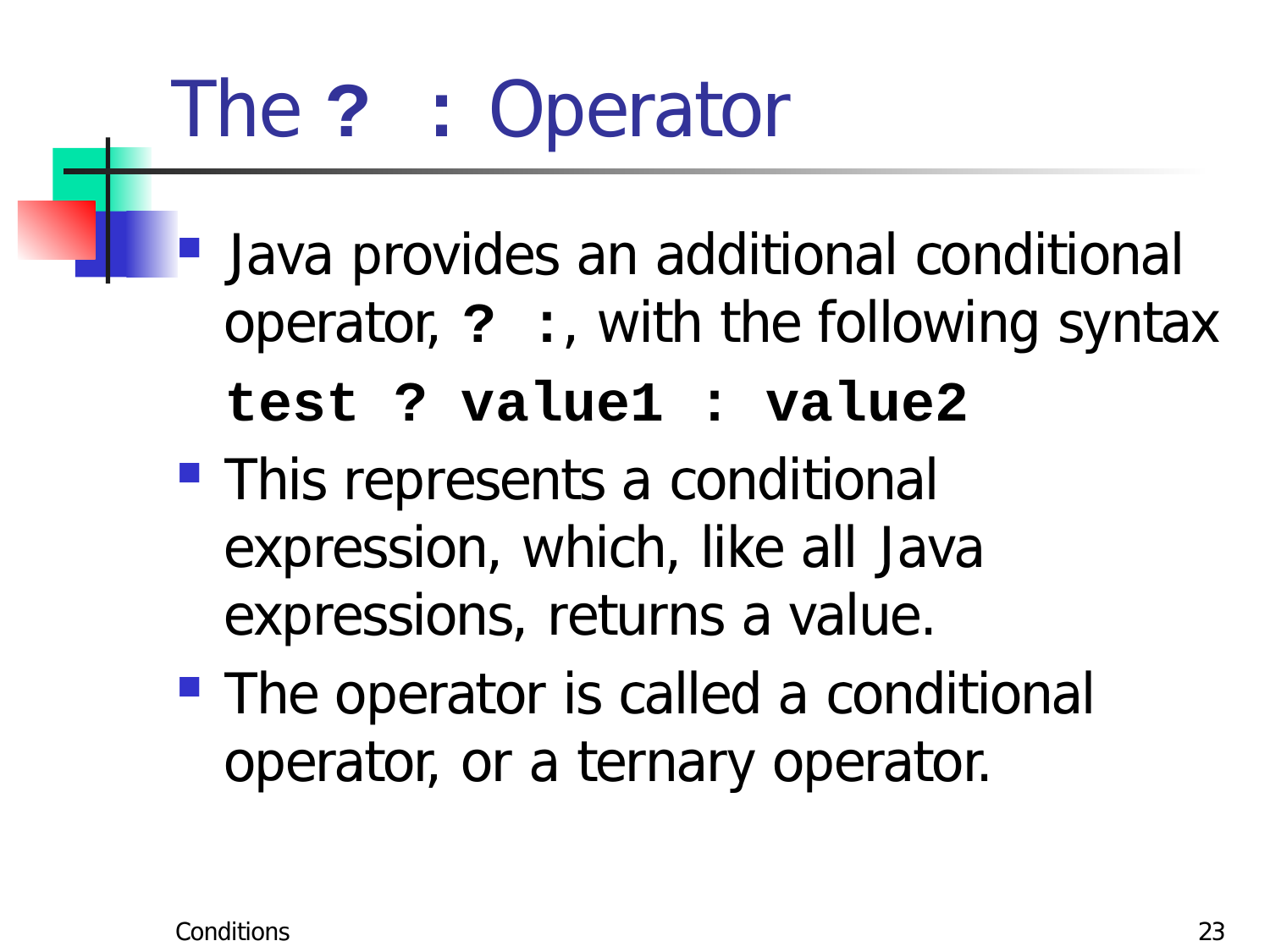

# The ? : Operator
Java provides an additional conditional operator, ? :, with the following syntax
	test ? value1 : value2
This represents a conditional expression, which, like all Java expressions, returns a value.
The operator is called a conditional operator, or a ternary operator.
Conditions
23